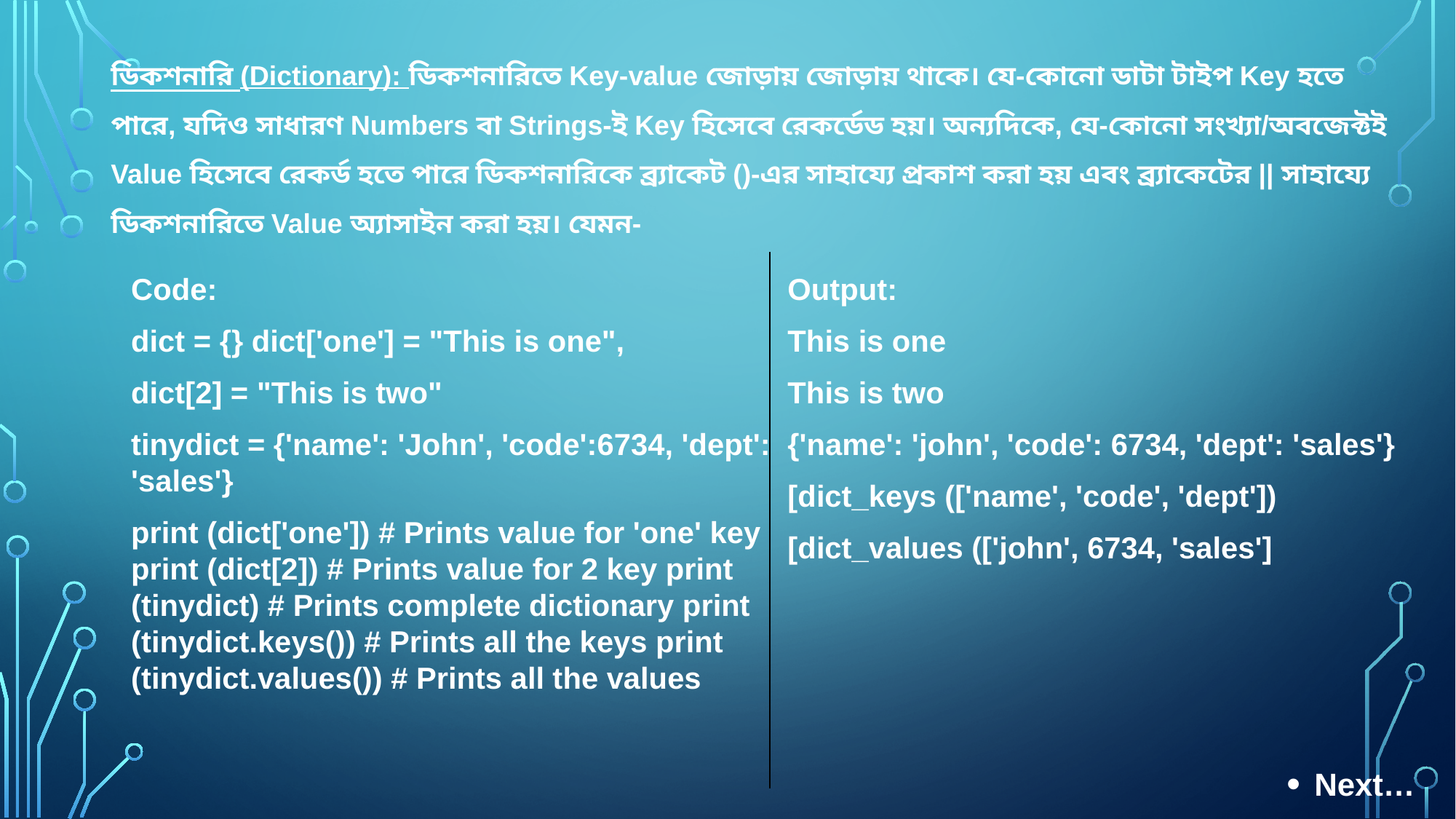

ডিকশনারি (Dictionary): ডিকশনারিতে Key-value জোড়ায় জোড়ায় থাকে। যে-কোনো ডাটা টাইপ Key হতে পারে, যদিও সাধারণ Numbers বা Strings-ই Key হিসেবে রেকর্ডেড হয়। অন্যদিকে, যে-কোনো সংখ্যা/অবজেক্টই Value হিসেবে রেকর্ড হতে পারে ডিকশনারিকে ব্র্যাকেট ()-এর সাহায্যে প্রকাশ করা হয় এবং ব্র্যাকেটের || সাহায্যে ডিকশনারিতে Value অ্যাসাইন করা হয়। যেমন-

Code:
dict = {} dict['one'] = "This is one",
dict[2] = "This is two"
tinydict = {'name': 'John', 'code':6734, 'dept': 'sales'}
print (dict['one']) # Prints value for 'one' key print (dict[2]) # Prints value for 2 key print (tinydict) # Prints complete dictionary print (tinydict.keys()) # Prints all the keys print (tinydict.values()) # Prints all the values
Output:
This is one
This is two
{'name': 'john', 'code': 6734, 'dept': 'sales'}
[dict_keys (['name', 'code', 'dept'])
[dict_values (['john', 6734, 'sales']
Next…